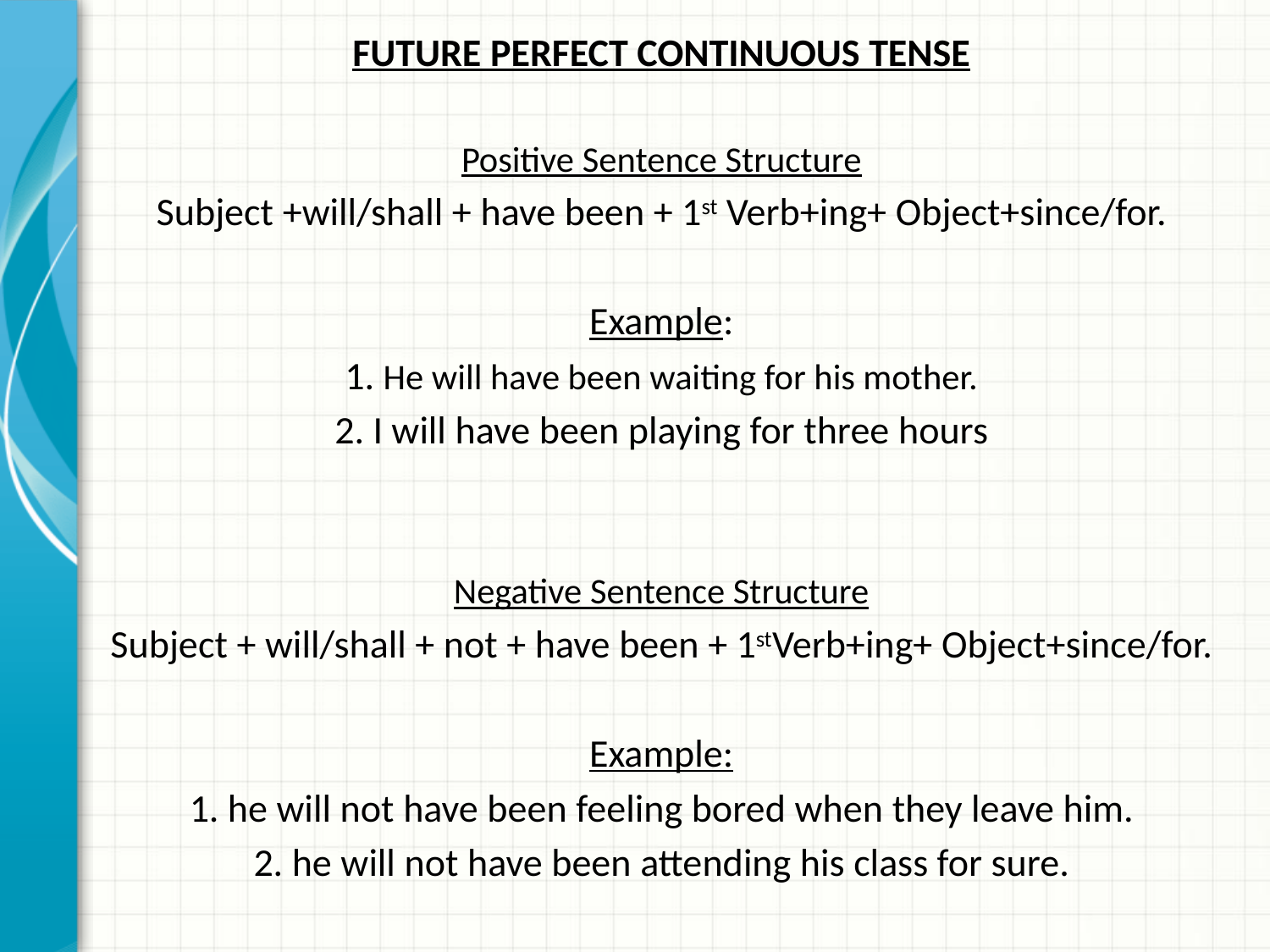

FUTURE PERFECT CONTINUOUS TENSE

Positive Sentence Structure
Subject +will/shall + have been + 1st Verb+ing+ Object+since/for.

Example:
1. He will have been waiting for his mother.
2. I will have been playing for three hours

Negative Sentence Structure
Subject + will/shall + not + have been + 1stVerb+ing+ Object+since/for.

Example:
1. he will not have been feeling bored when they leave him.
2. he will not have been attending his class for sure.

#